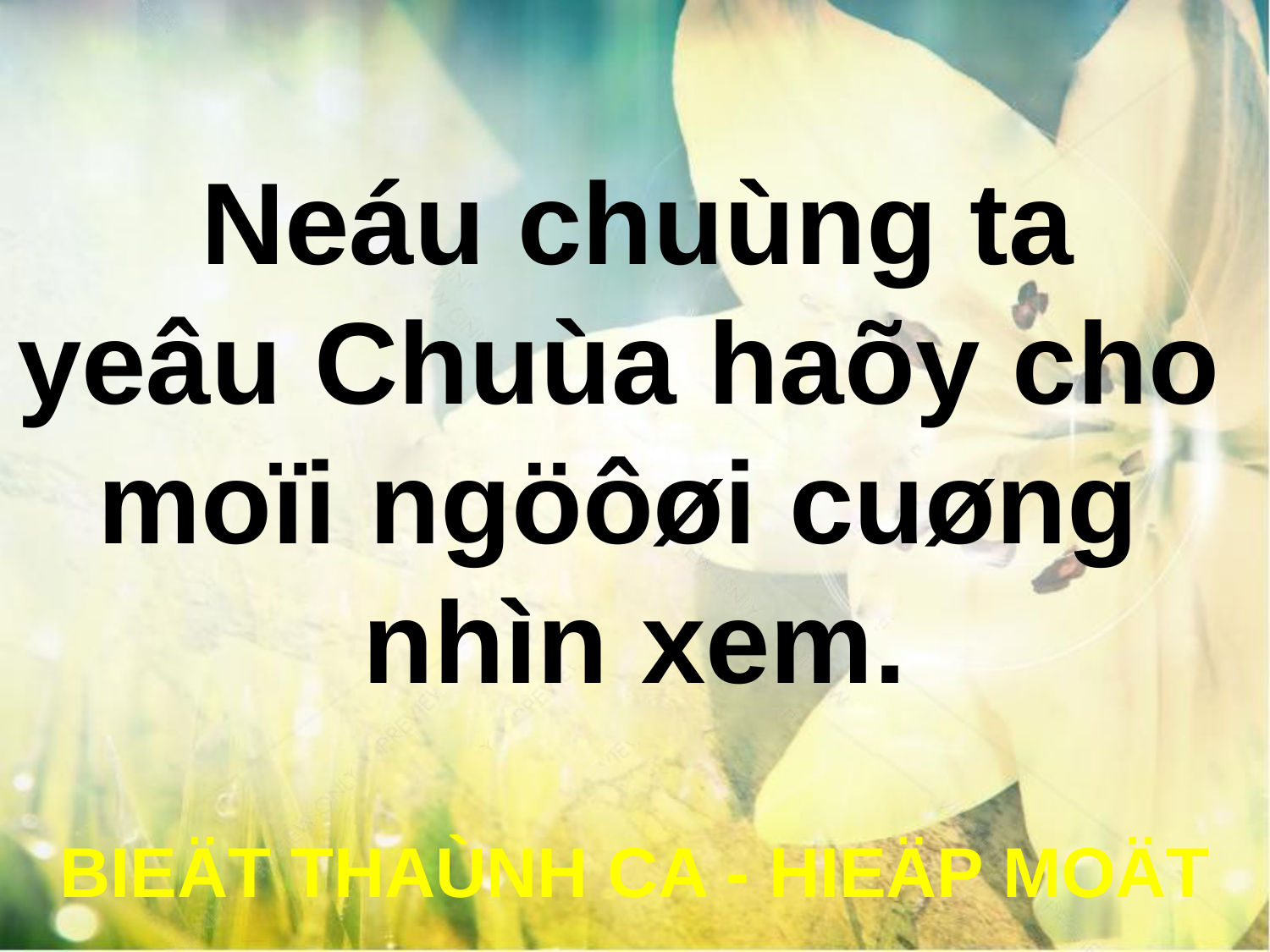

Neáu chuùng ta
yeâu Chuùa haõy cho
moïi ngöôøi cuøng
nhìn xem.
BIEÄT THAÙNH CA - HIEÄP MOÄT